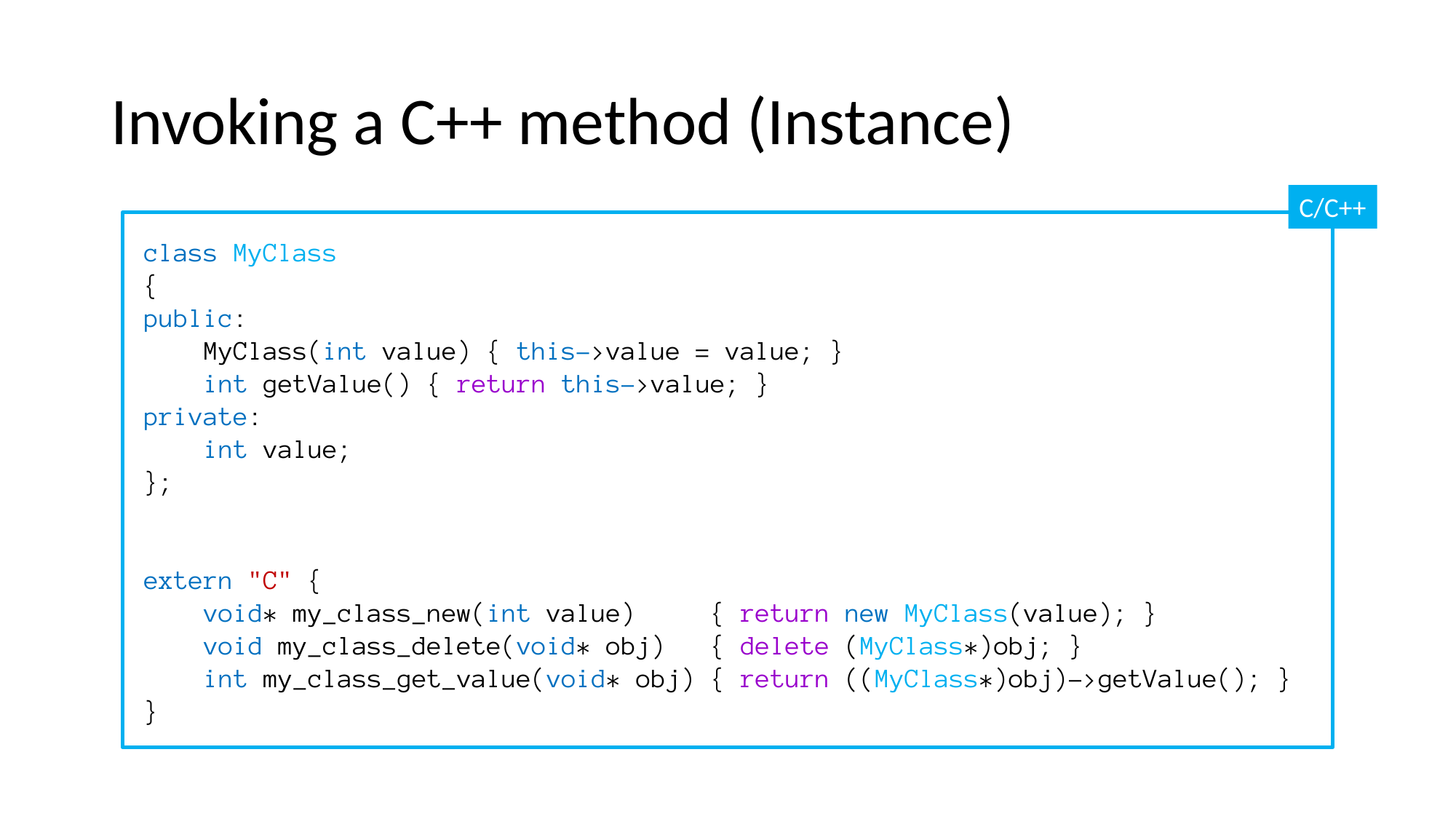

# Invoking a C++ method (Instance)
C/C++
class MyClass
{
public:
    MyClass(int value) { this->value = value; }
    int getValue() { return this->value; }
private:
    int value;
};

extern "C" {
    void* my_class_new(int value)     { return new MyClass(value); }
    void my_class_delete(void* obj)   { delete (MyClass*)obj; }
    int my_class_get_value(void* obj) { return ((MyClass*)obj)->getValue(); }
}